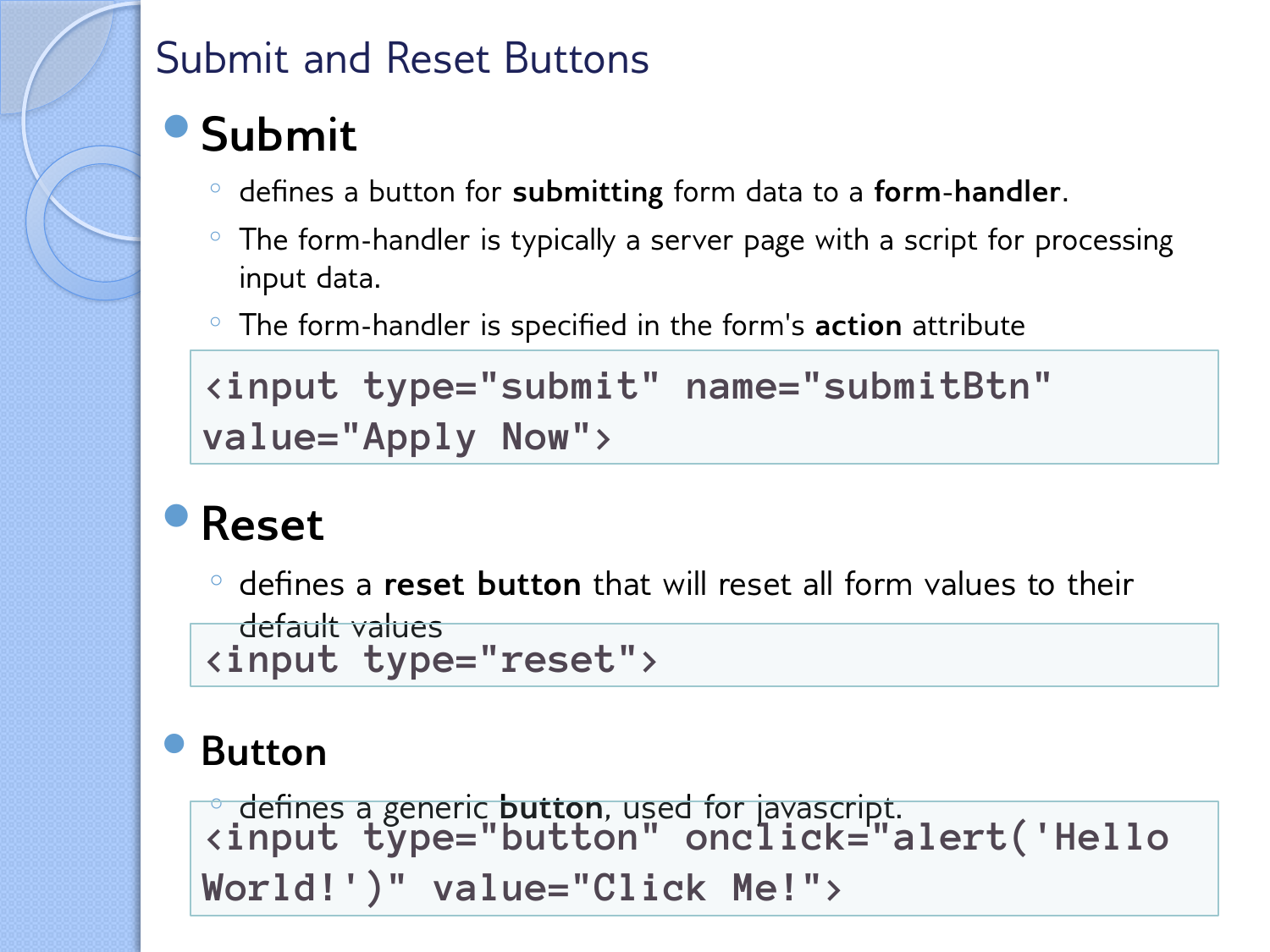

# Submit and Reset Buttons
Submit
defines a button for submitting form data to a form-handler.
The form-handler is typically a server page with a script for processing input data.
The form-handler is specified in the form's action attribute

Reset
defines a reset button that will reset all form values to their default values

Button
defines a generic button, used for javascript.

<input type="submit" name="submitBtn" value="Apply Now">
<input type="reset">
<input type="button" onclick="alert('Hello World!')" value="Click Me!">